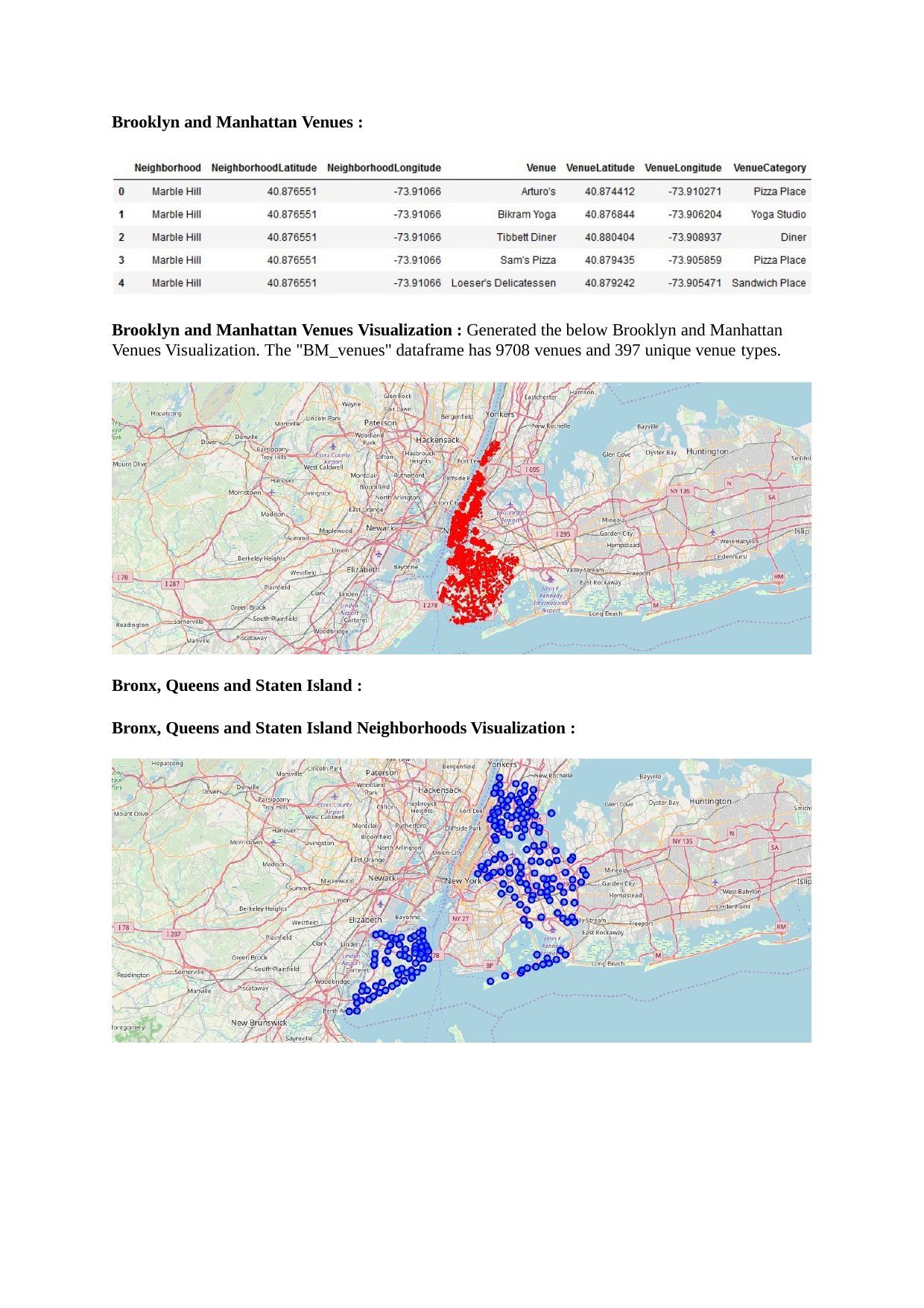

Brooklyn and Manhattan Venues :

Brooklyn and Manhattan Venues Visualization : Generated the below Brooklyn and Manhattan  Venues Visualization. The "BM_venues" dataframe has 9708 venues and 397 unique venue types.

Bronx, Queens and Staten Island :

Bronx, Queens and Staten Island Neighborhoods Visualization :